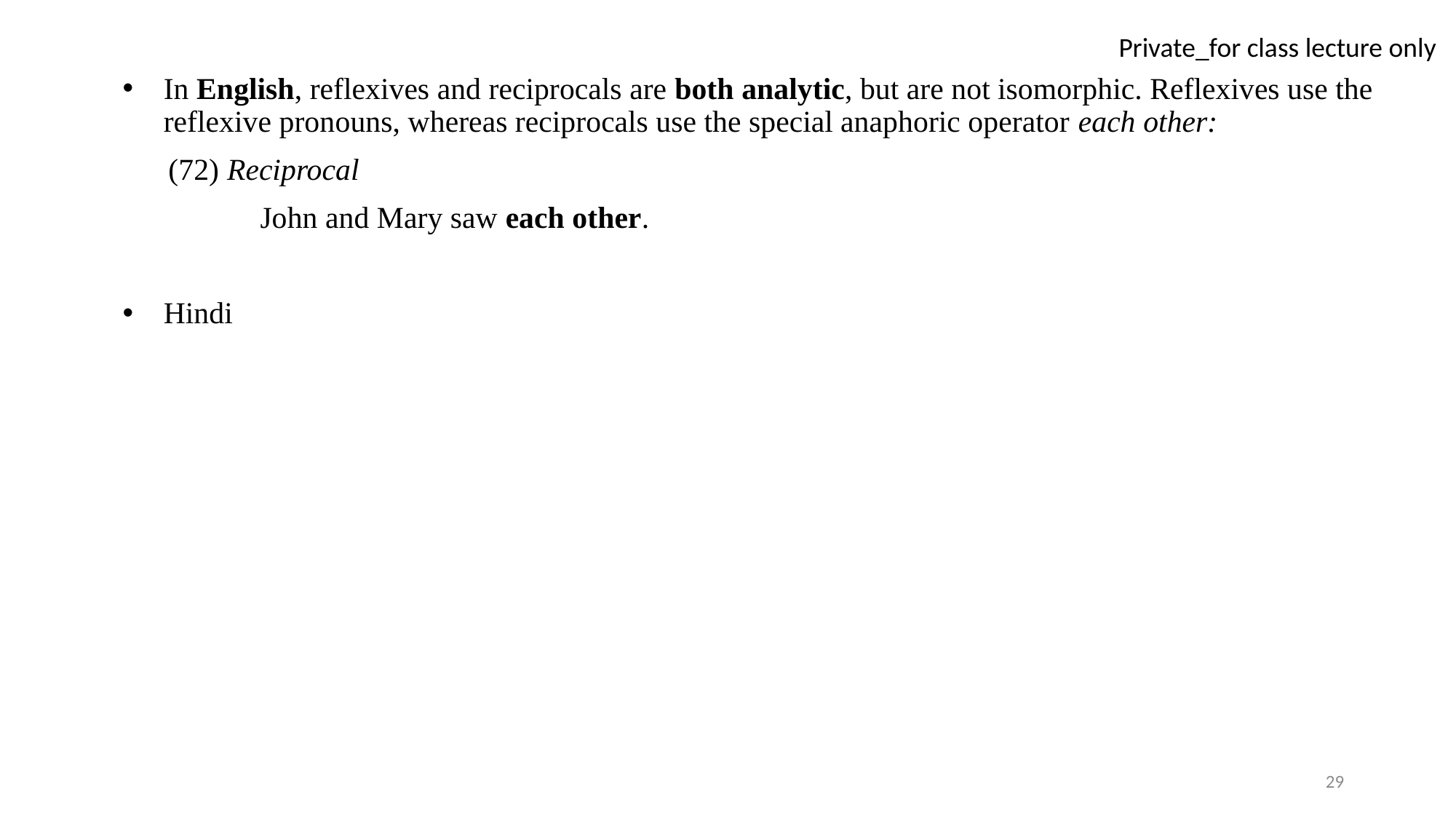

In English, reflexives and reciprocals are both analytic, but are not isomorphic. Reflexives use the reflexive pronouns, whereas reciprocals use the special anaphoric operator each other:
      (72) Reciprocal
                  John and Mary saw each other.

Hindi

29